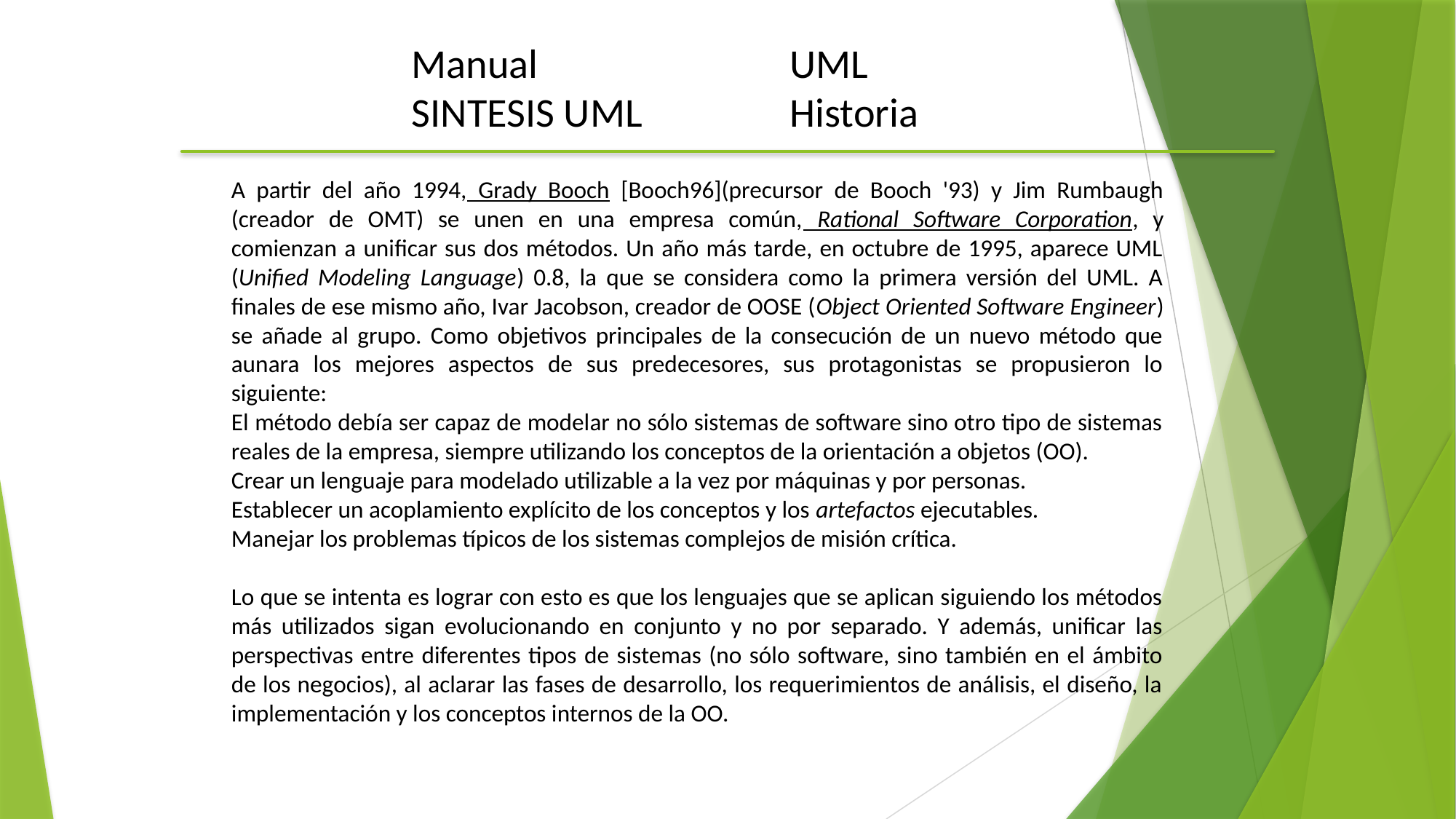

UML
Historia
Manual
SINTESIS UML
A partir del año 1994, Grady Booch [Booch96](precursor de Booch '93) y Jim Rumbaugh (creador de OMT) se unen en una empresa común, Rational Software Corporation, y comienzan a unificar sus dos métodos. Un año más tarde, en octubre de 1995, aparece UML (Unified Modeling Language) 0.8, la que se considera como la primera versión del UML. A finales de ese mismo año, Ivar Jacobson, creador de OOSE (Object Oriented Software Engineer) se añade al grupo. Como objetivos principales de la consecución de un nuevo método que aunara los mejores aspectos de sus predecesores, sus protagonistas se propusieron lo siguiente:
El método debía ser capaz de modelar no sólo sistemas de software sino otro tipo de sistemas reales de la empresa, siempre utilizando los conceptos de la orientación a objetos (OO).
Crear un lenguaje para modelado utilizable a la vez por máquinas y por personas.
Establecer un acoplamiento explícito de los conceptos y los artefactos ejecutables.
Manejar los problemas típicos de los sistemas complejos de misión crítica.

Lo que se intenta es lograr con esto es que los lenguajes que se aplican siguiendo los métodos más utilizados sigan evolucionando en conjunto y no por separado. Y además, unificar las perspectivas entre diferentes tipos de sistemas (no sólo software, sino también en el ámbito de los negocios), al aclarar las fases de desarrollo, los requerimientos de análisis, el diseño, la implementación y los conceptos internos de la OO.